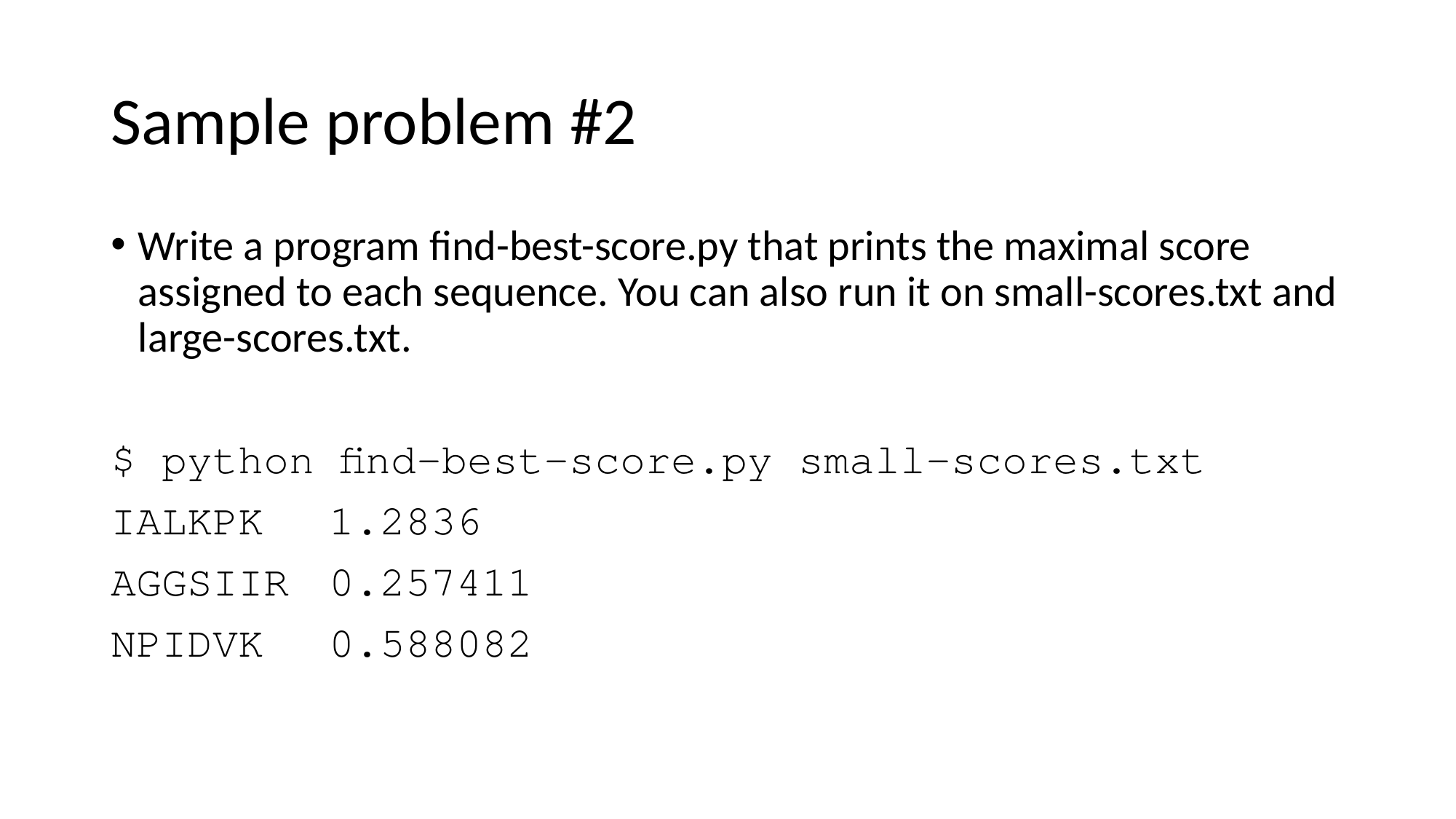

# Sample problem #2
Write a program find-best-score.py that prints the maximal score assigned to each sequence. You can also run it on small-scores.txt and large-scores.txt.

$ python find-best-score.py small-scores.txt
IALKPK	1.2836
AGGSIIR	0.257411
NPIDVK	0.588082